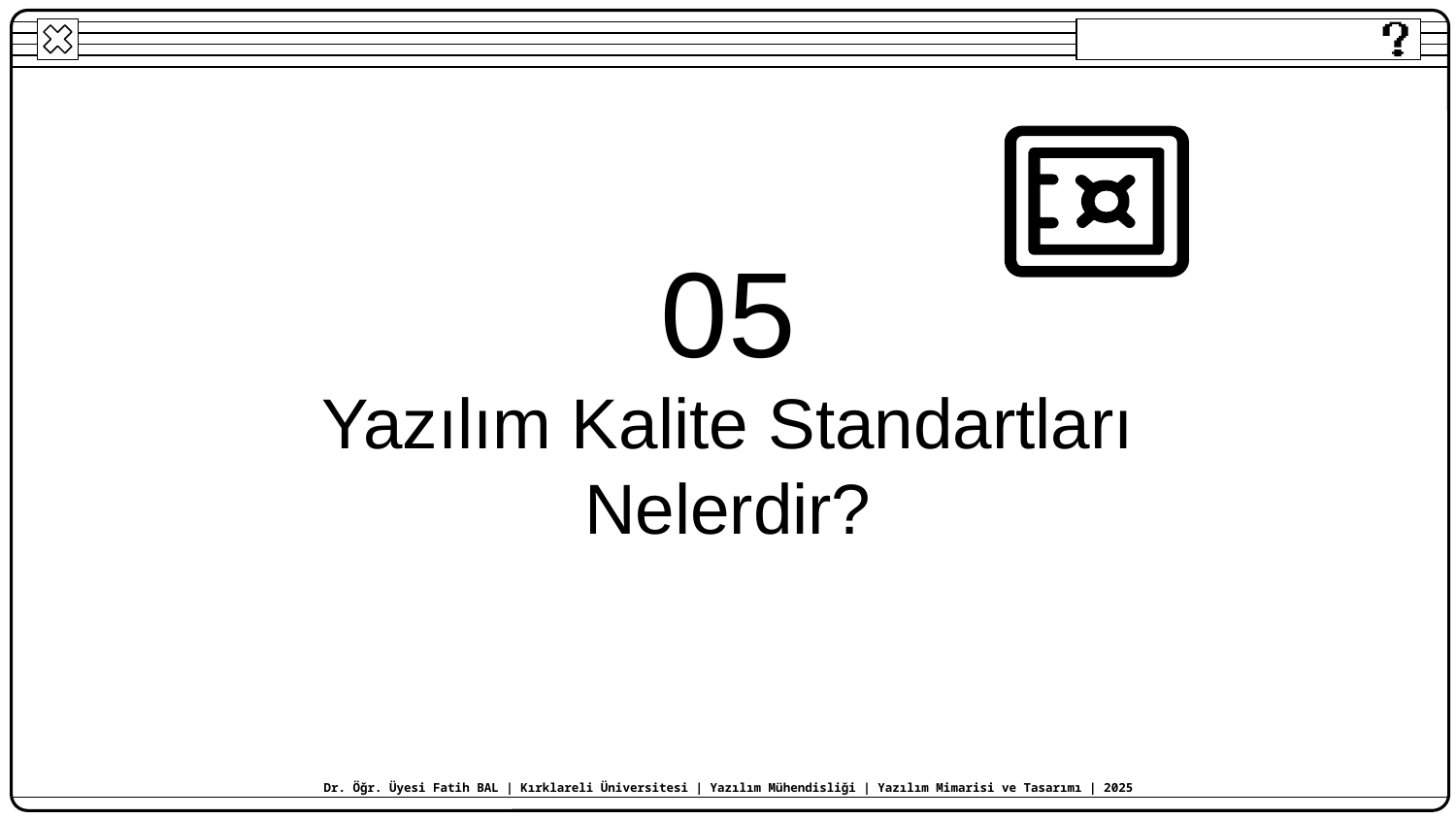

05
# Yazılım Kalite Standartları Nelerdir?
Dr. Öğr. Üyesi Fatih BAL | Kırklareli Üniversitesi | Yazılım Mühendisliği | Yazılım Mimarisi ve Tasarımı | 2025